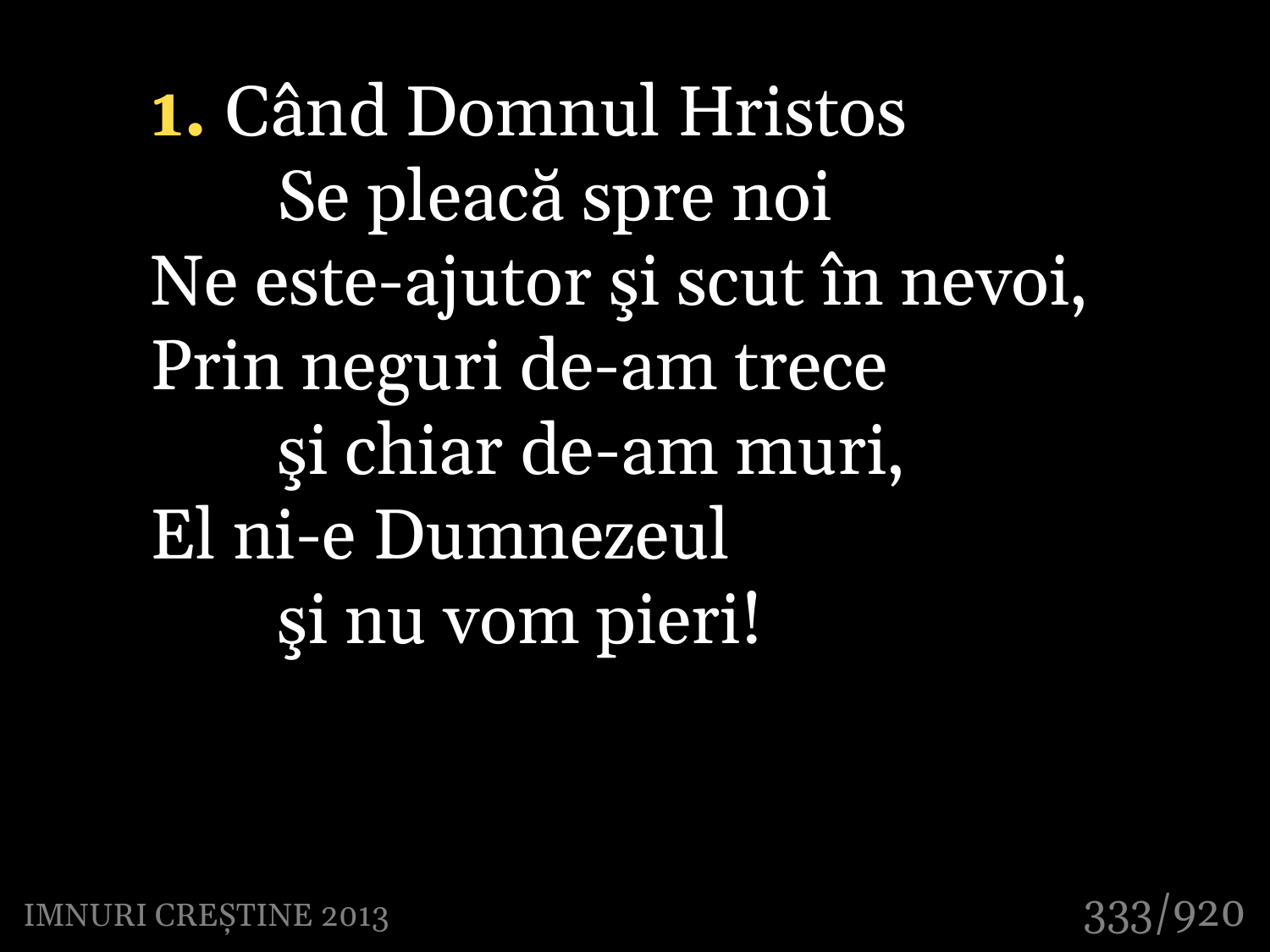

1. Când Domnul Hristos
	Se pleacă spre noi
Ne este-ajutor şi scut în nevoi,
Prin neguri de-am trece
	şi chiar de-am muri,
El ni-e Dumnezeul
	şi nu vom pieri!
333/920
IMNURI CREȘTINE 2013